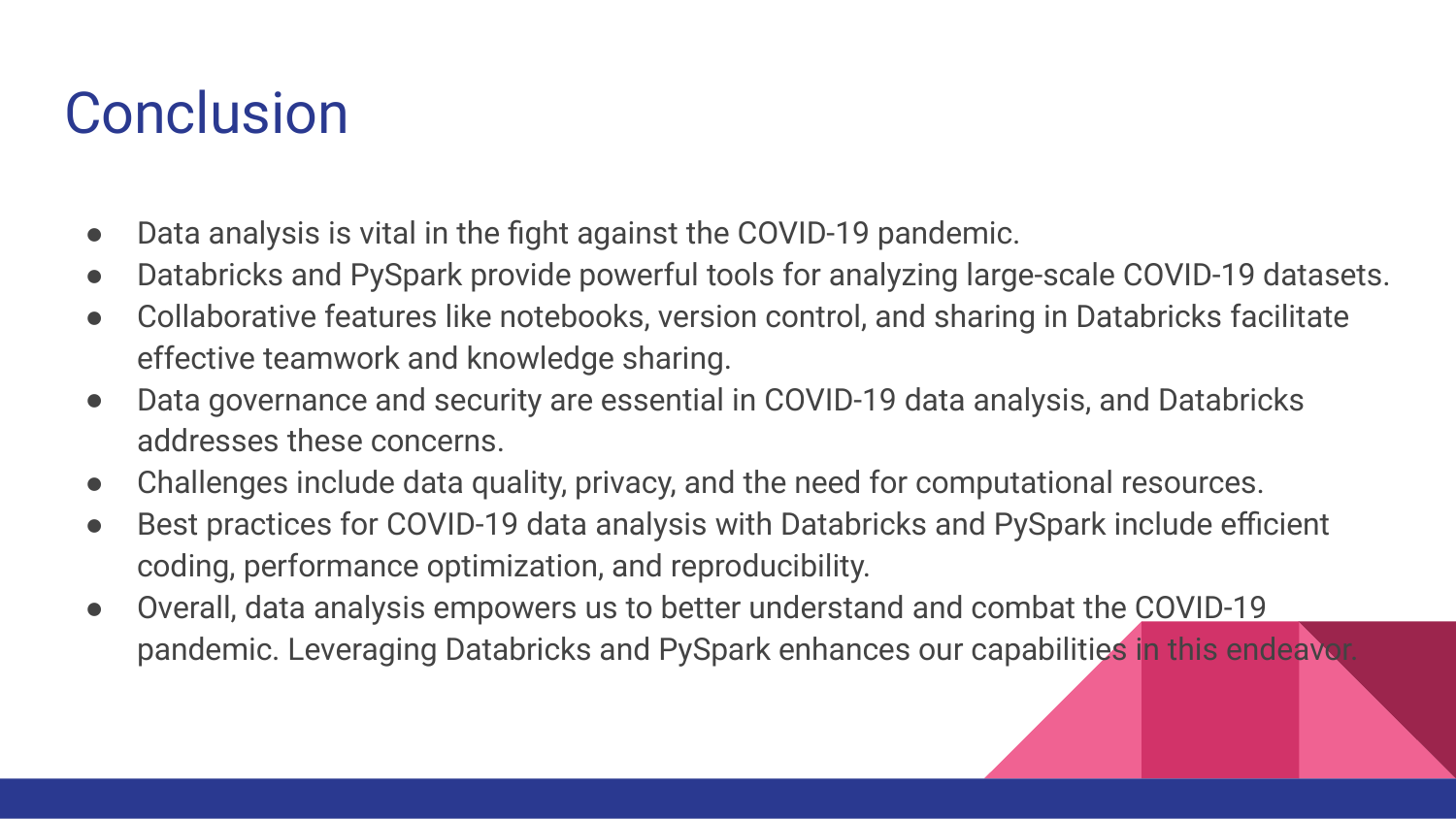

# Conclusion
Data analysis is vital in the fight against the COVID-19 pandemic.
Databricks and PySpark provide powerful tools for analyzing large-scale COVID-19 datasets.
Collaborative features like notebooks, version control, and sharing in Databricks facilitate effective teamwork and knowledge sharing.
Data governance and security are essential in COVID-19 data analysis, and Databricks addresses these concerns.
Challenges include data quality, privacy, and the need for computational resources.
Best practices for COVID-19 data analysis with Databricks and PySpark include efficient coding, performance optimization, and reproducibility.
Overall, data analysis empowers us to better understand and combat the COVID-19 pandemic. Leveraging Databricks and PySpark enhances our capabilities in this endeavor.